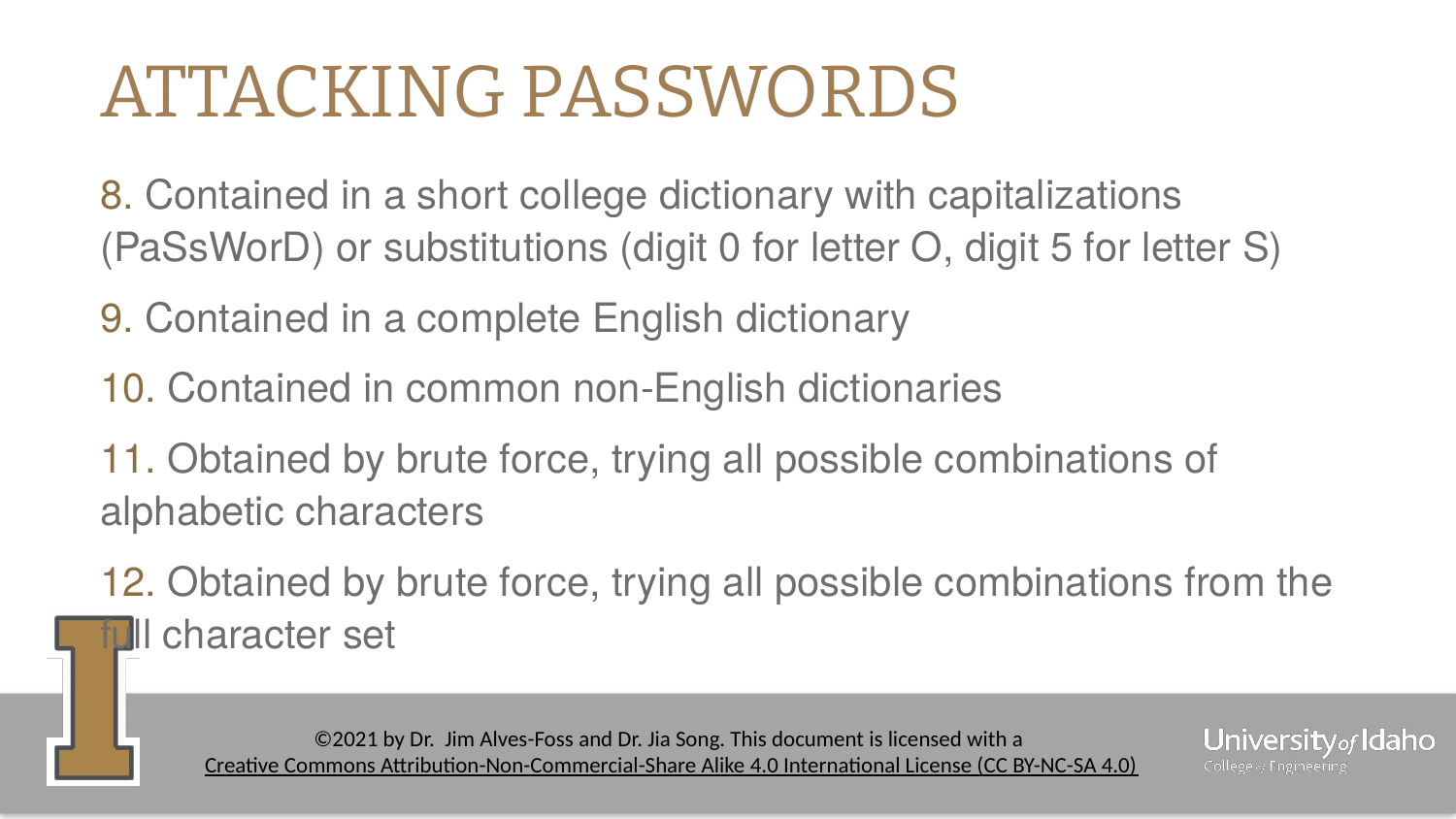

# ATTACKING PASSWORDS
8. Contained in a short college dictionary with capitalizations (PaSsWorD) or substitutions (digit 0 for letter O, digit 5 for letter S)
9. Contained in a complete English dictionary
10. Contained in common non-English dictionaries
11. Obtained by brute force, trying all possible combinations of alphabetic characters
12. Obtained by brute force, trying all possible combinations from the full character set